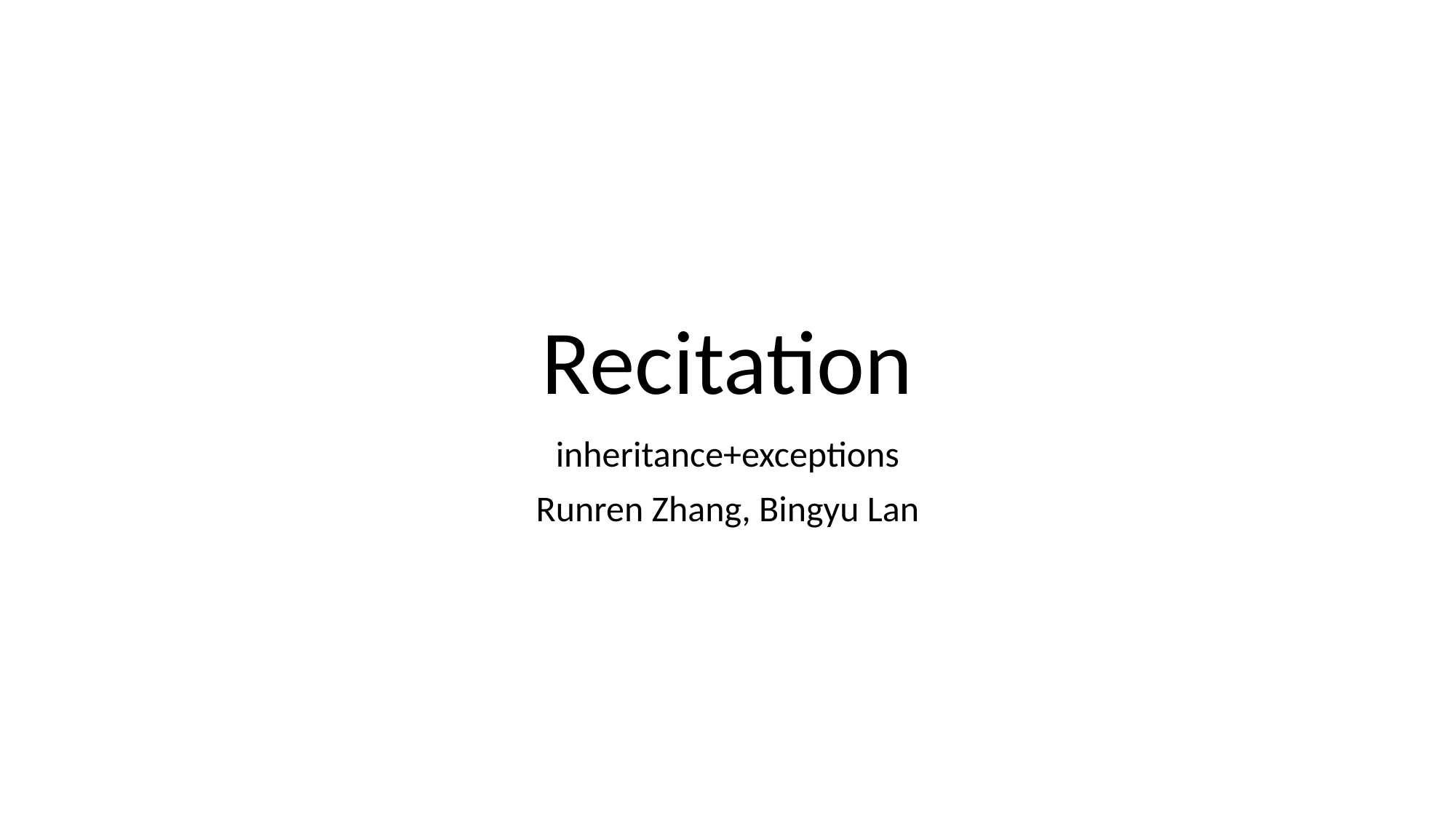

# Recitation
inheritance+exceptions
Runren Zhang, Bingyu Lan